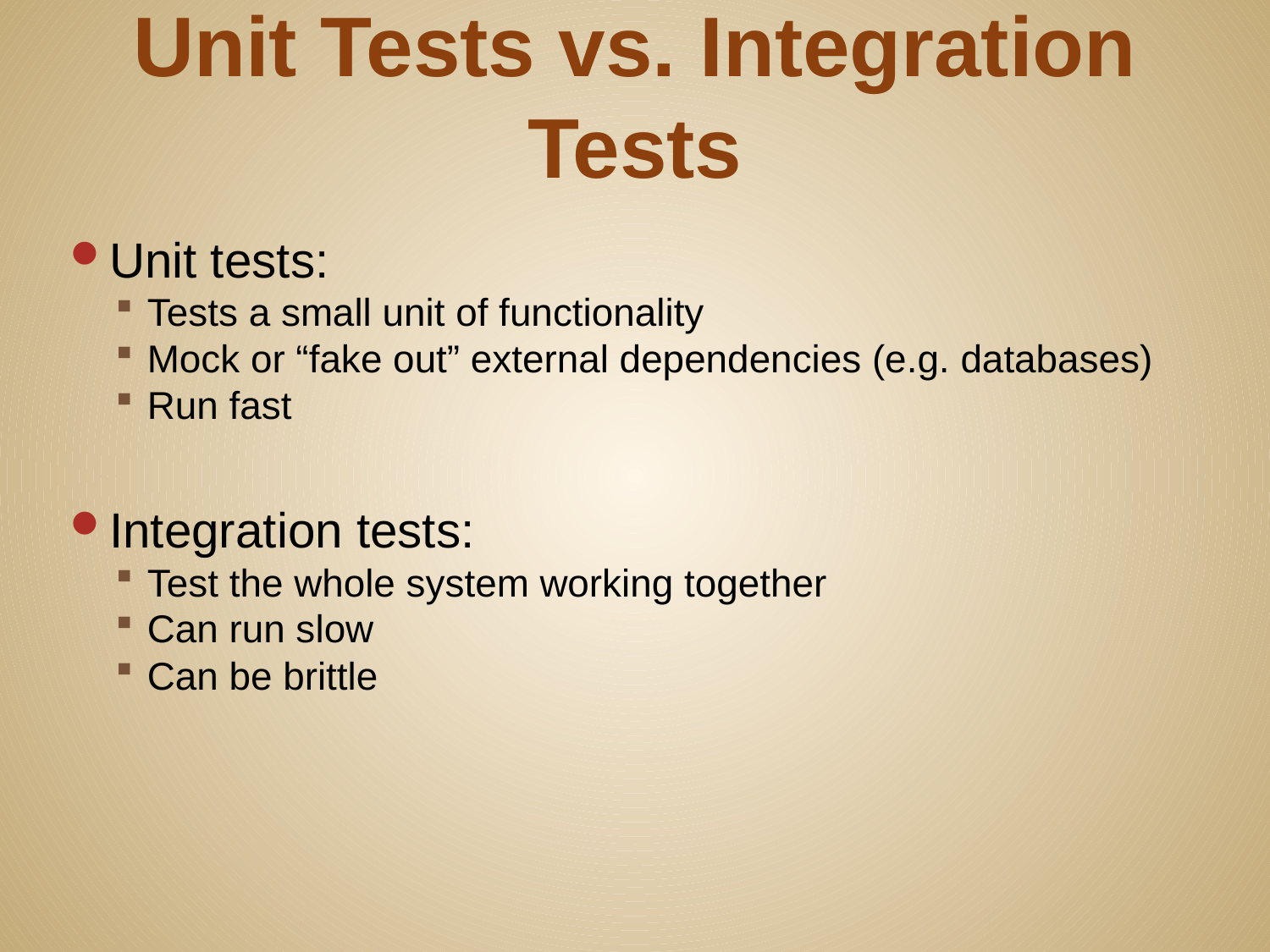

# Unit Tests vs. Integration Tests
Unit tests:
Tests a small unit of functionality
Mock or “fake out” external dependencies (e.g. databases)
Run fast

Integration tests:
Test the whole system working together
Can run slow
Can be brittle